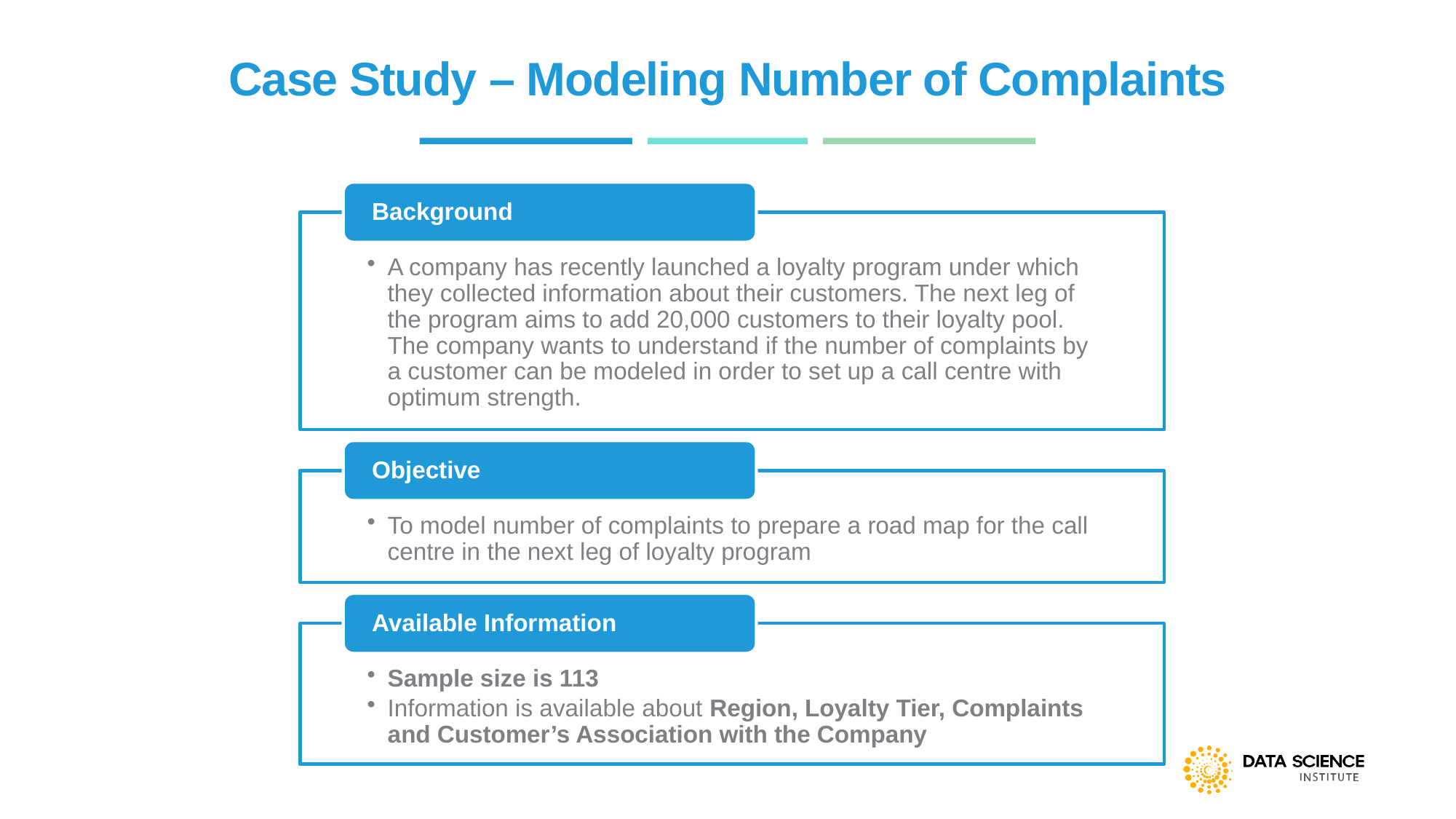

# Case Study – Modeling Number of Complaints

A company has recently launched a loyalty program under which they collected information about their customers. The next leg of the program aims to add 20,000 customers to their loyalty pool. The company wants to understand if the number of complaints by a customer can be modeled in order to set up a call centre with optimum strength.
Background
To model number of complaints to prepare a road map for the call centre in the next leg of loyalty program
Objective
Sample size is 113
Information is available about Region, Loyalty Tier, Complaints and Customer’s Association with the Company
Available Information